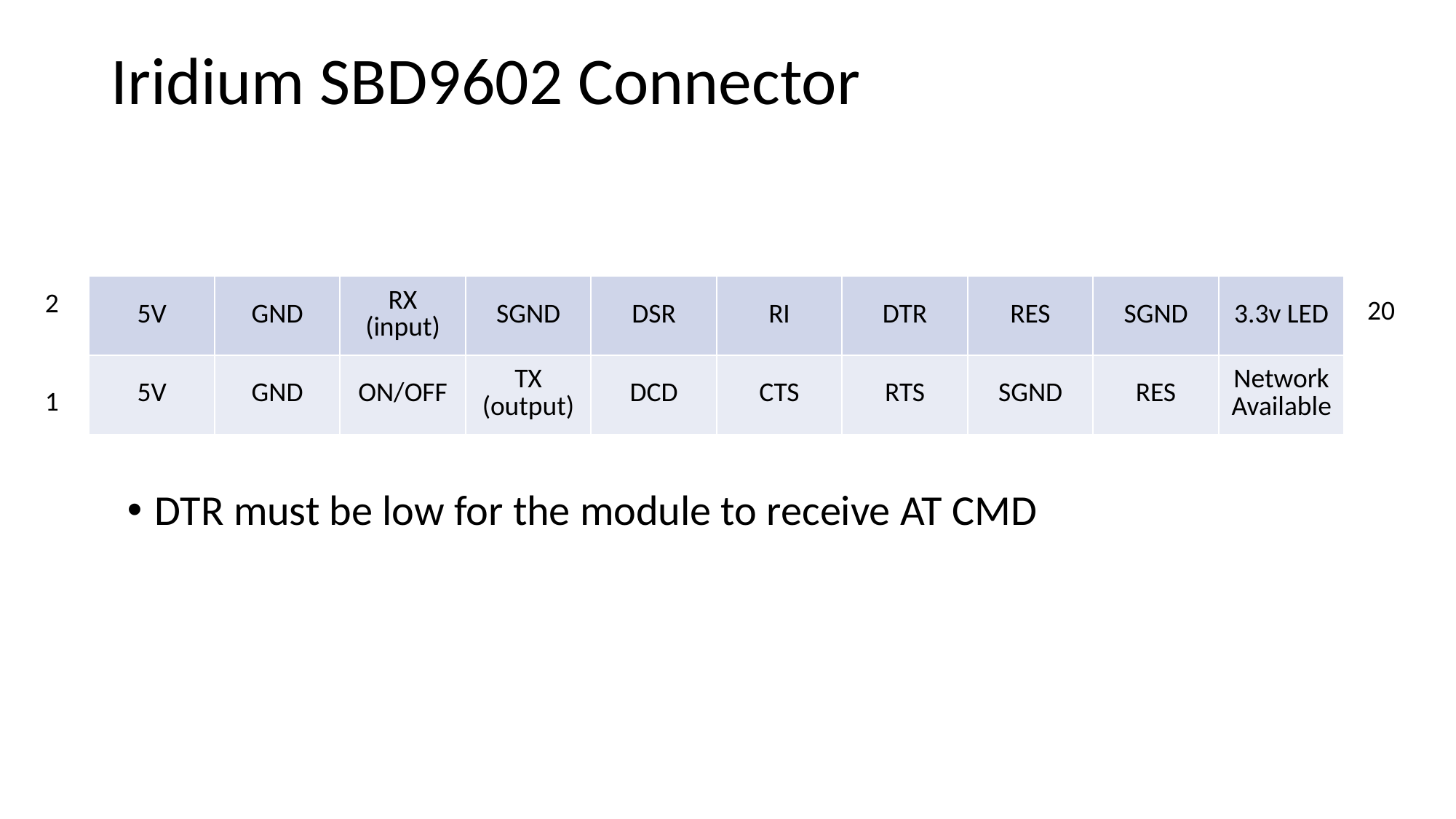

# Iridium SBD9602 Connector
| 5V | GND | RX (input) | SGND | DSR | RI | DTR | RES | SGND | 3.3v LED |
| --- | --- | --- | --- | --- | --- | --- | --- | --- | --- |
| 5V | GND | ON/OFF | TX (output) | DCD | CTS | RTS | SGND | RES | Network Available |
2
20
1
DTR must be low for the module to receive AT CMD